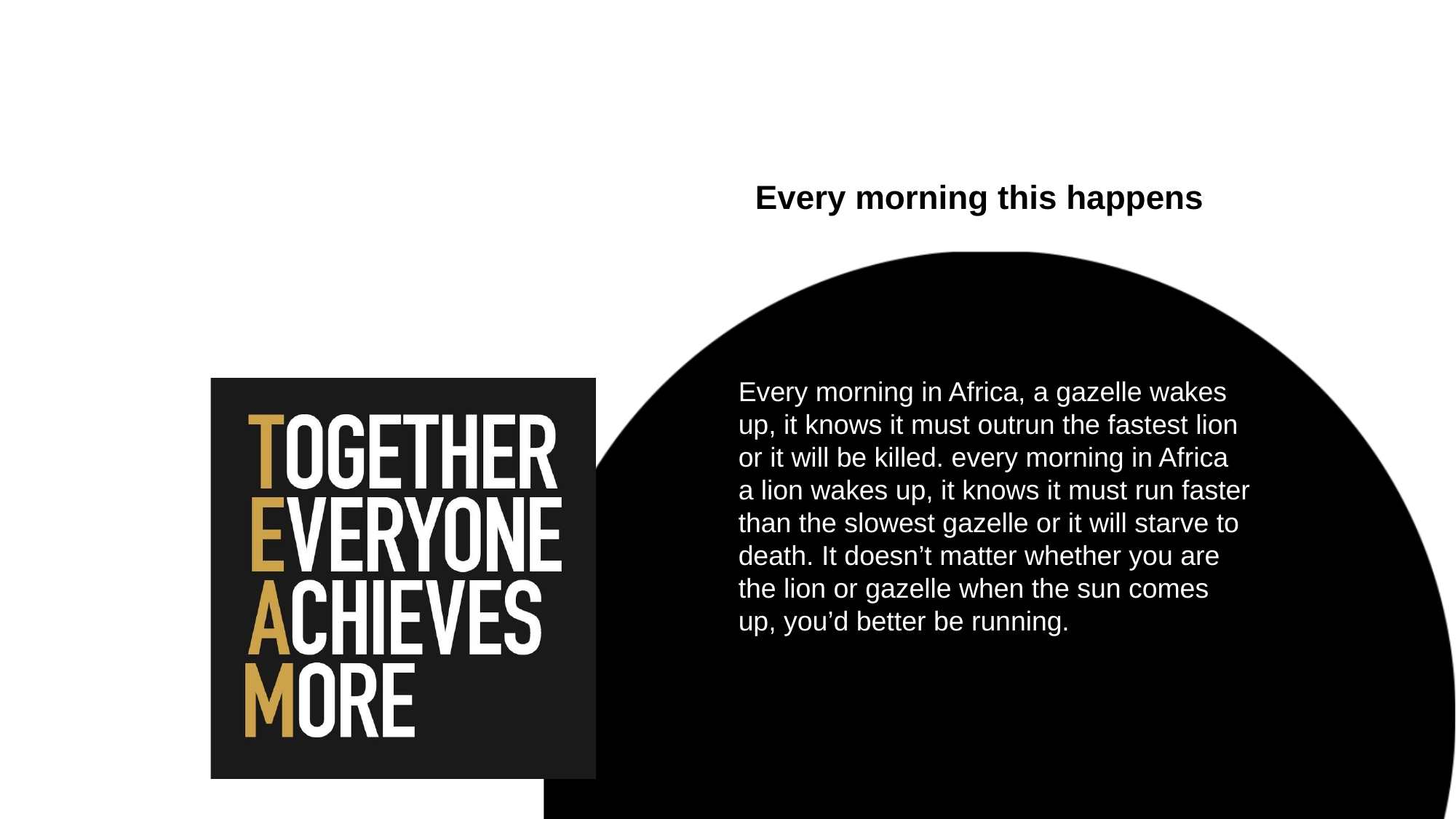

Every morning this happens
Every morning in Africa, a gazelle wakes up, it knows it must outrun the fastest lion or it will be killed. every morning in Africa a lion wakes up, it knows it must run faster than the slowest gazelle or it will starve to death. It doesn’t matter whether you are the lion or gazelle when the sun comes up, you’d better be running.